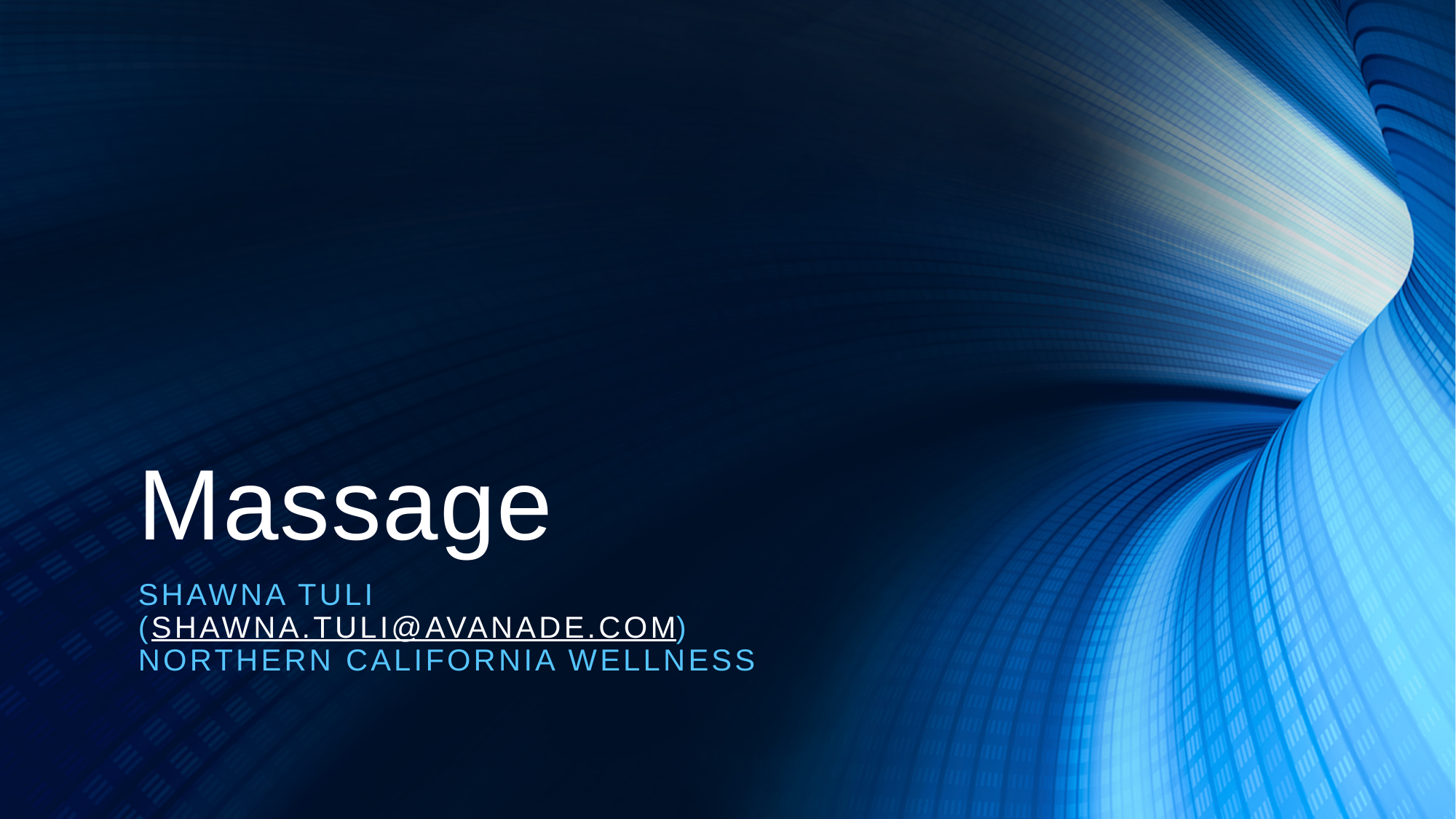

# Massage
Shawna tuli
(shawna.tuli@avanade.com)
Northern california wellness